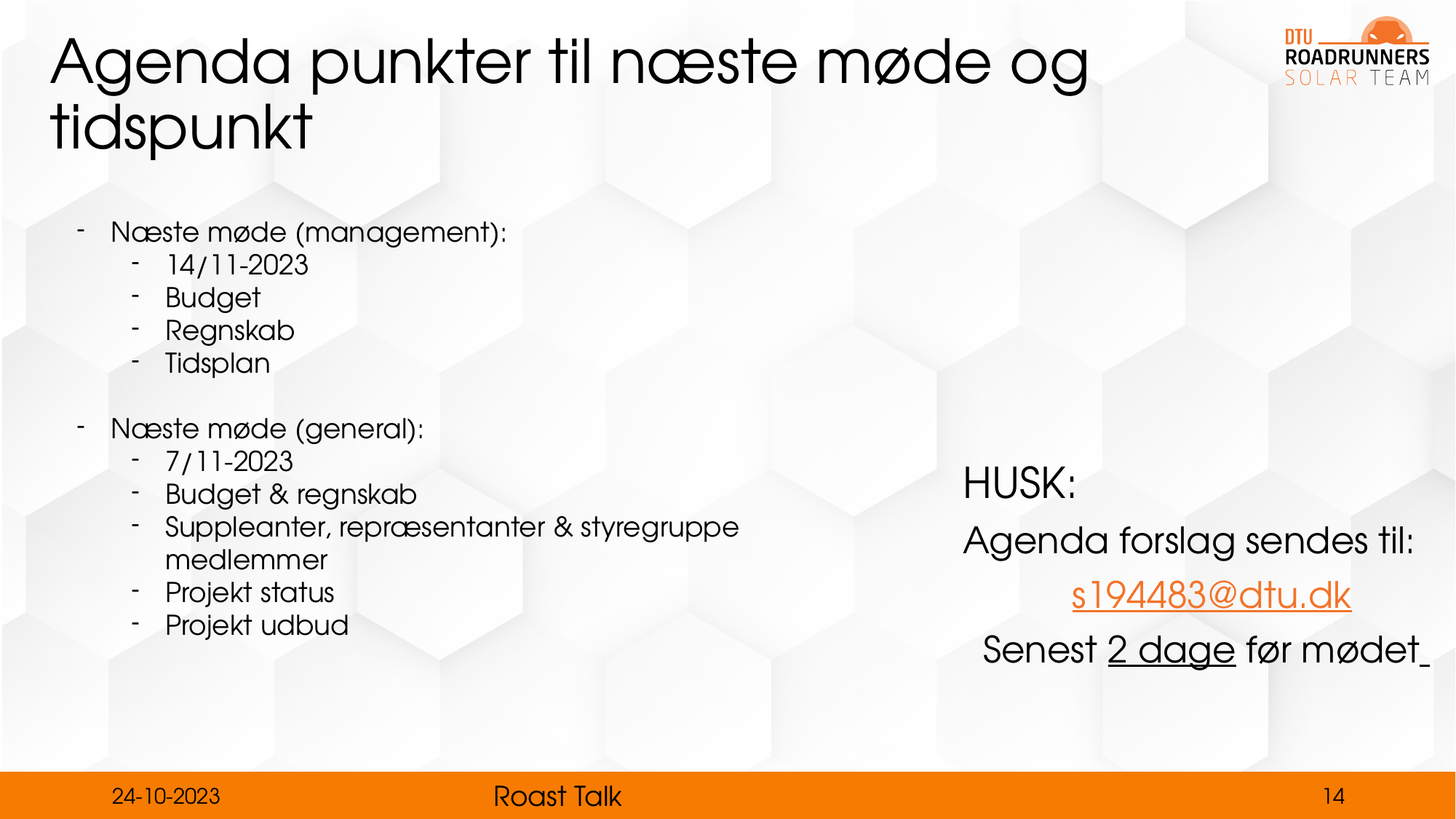

# Agenda punkter til næste møde og tidspunkt

Næste møde (management):
14/11-2023
Budget
Regnskab
Tidsplan

Næste møde (general):
7/11-2023
Budget & regnskab
Suppleanter, repræsentanter & styregruppe medlemmer
Projekt status
Projekt udbud

HUSK:
Agenda forslag sendes til:
	s194483@dtu.dk
  Senest 2 dage før mødet

14
24-10-2023
Roast Talk